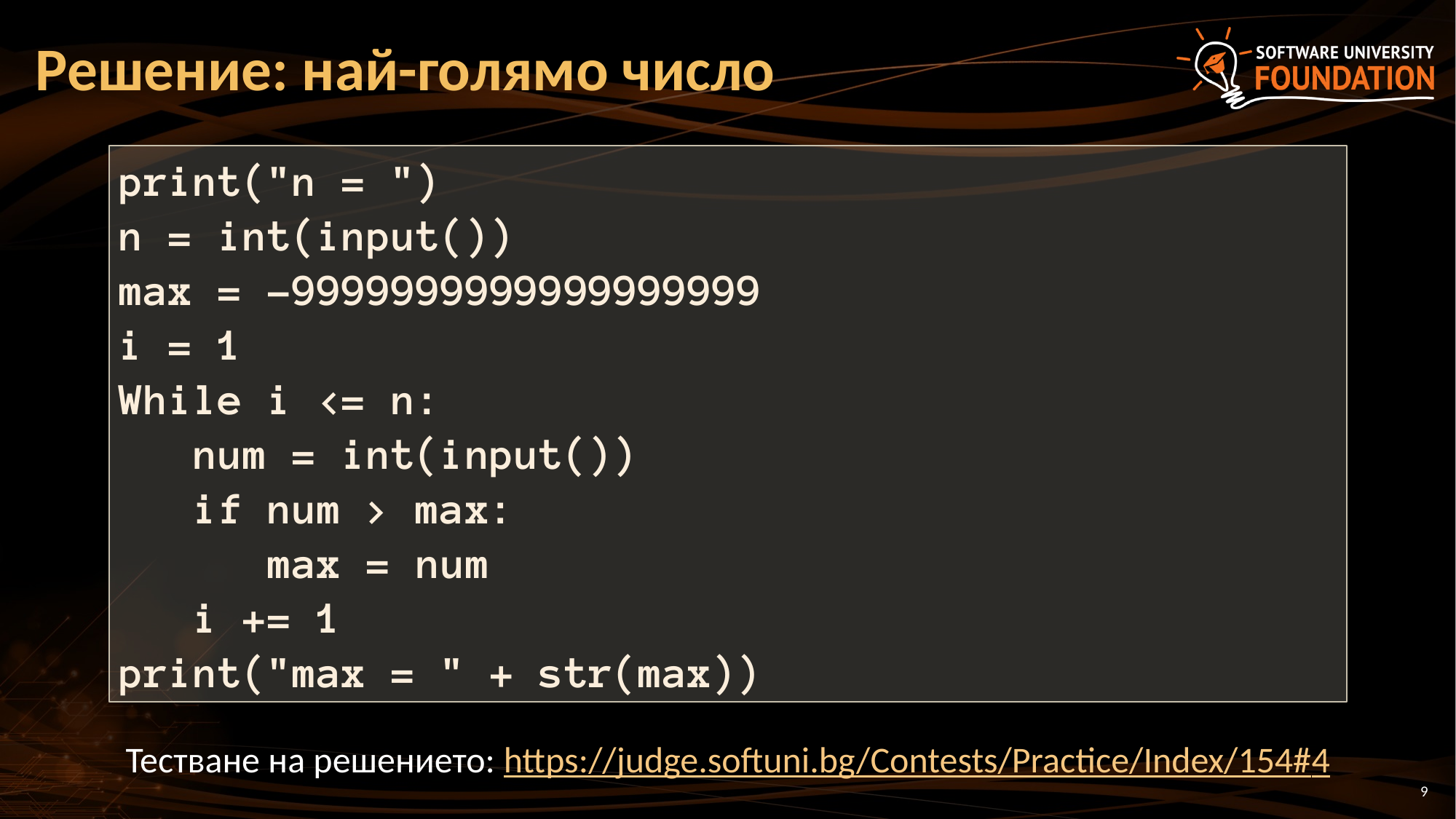

# Решение: най-голямо число
print("n = ")
n = int(input())
max = -9999999999999999999
i = 1
While i <= n:
   num = int(input())
   if num > max:
      max = num
   i += 1
print("max = " + str(max))
Тестване на решението: https://judge.softuni.bg/Contests/Practice/Index/154#4
9